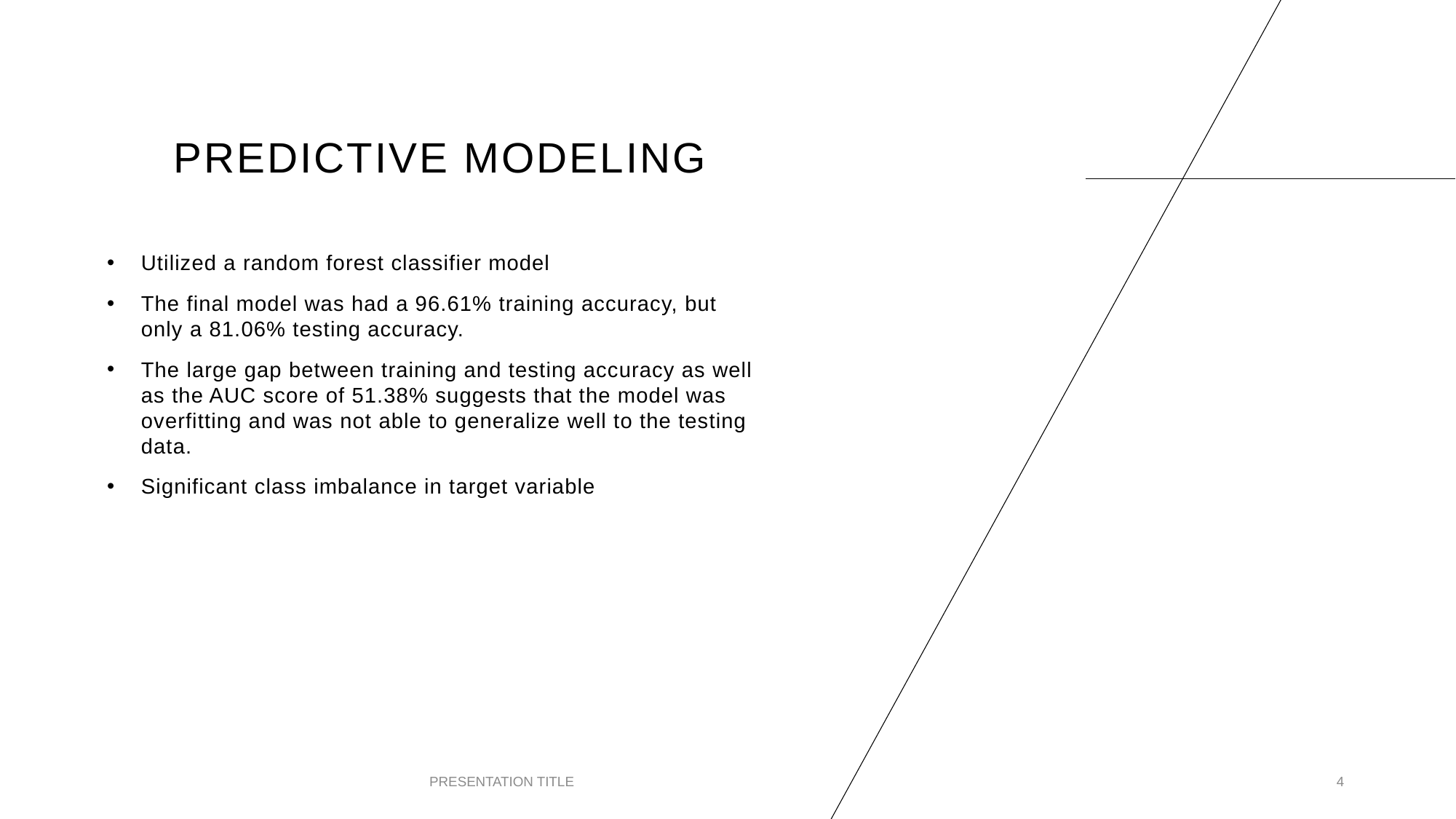

# Predictive Modeling
Utilized a random forest classifier model
The final model was had a 96.61% training accuracy, but only a 81.06% testing accuracy.
The large gap between training and testing accuracy as well as the AUC score of 51.38% suggests that the model was overfitting and was not able to generalize well to the testing data.
Significant class imbalance in target variable
PRESENTATION TITLE
4